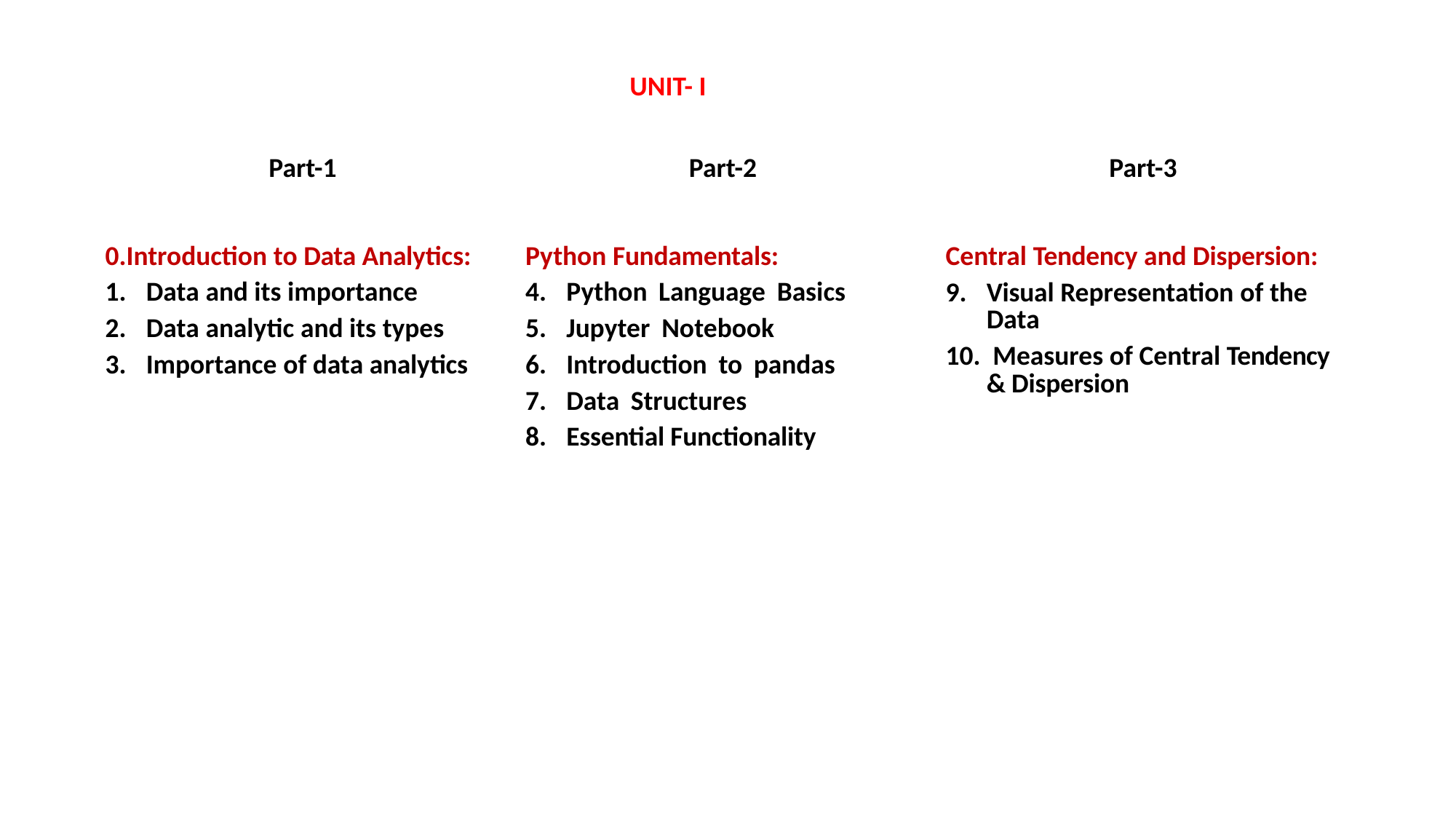

UNIT- I
| Part-1 | Part-2 | Part-3 |
| --- | --- | --- |
| 0.Introduction to Data Analytics: Data and its importance Data analytic and its types Importance of data analytics | Python Fundamentals: Python Language Basics Jupyter Notebook Introduction to pandas Data Structures Essential Functionality | Central Tendency and Dispersion: Visual Representation of the Data Measures of Central Tendency & Dispersion |